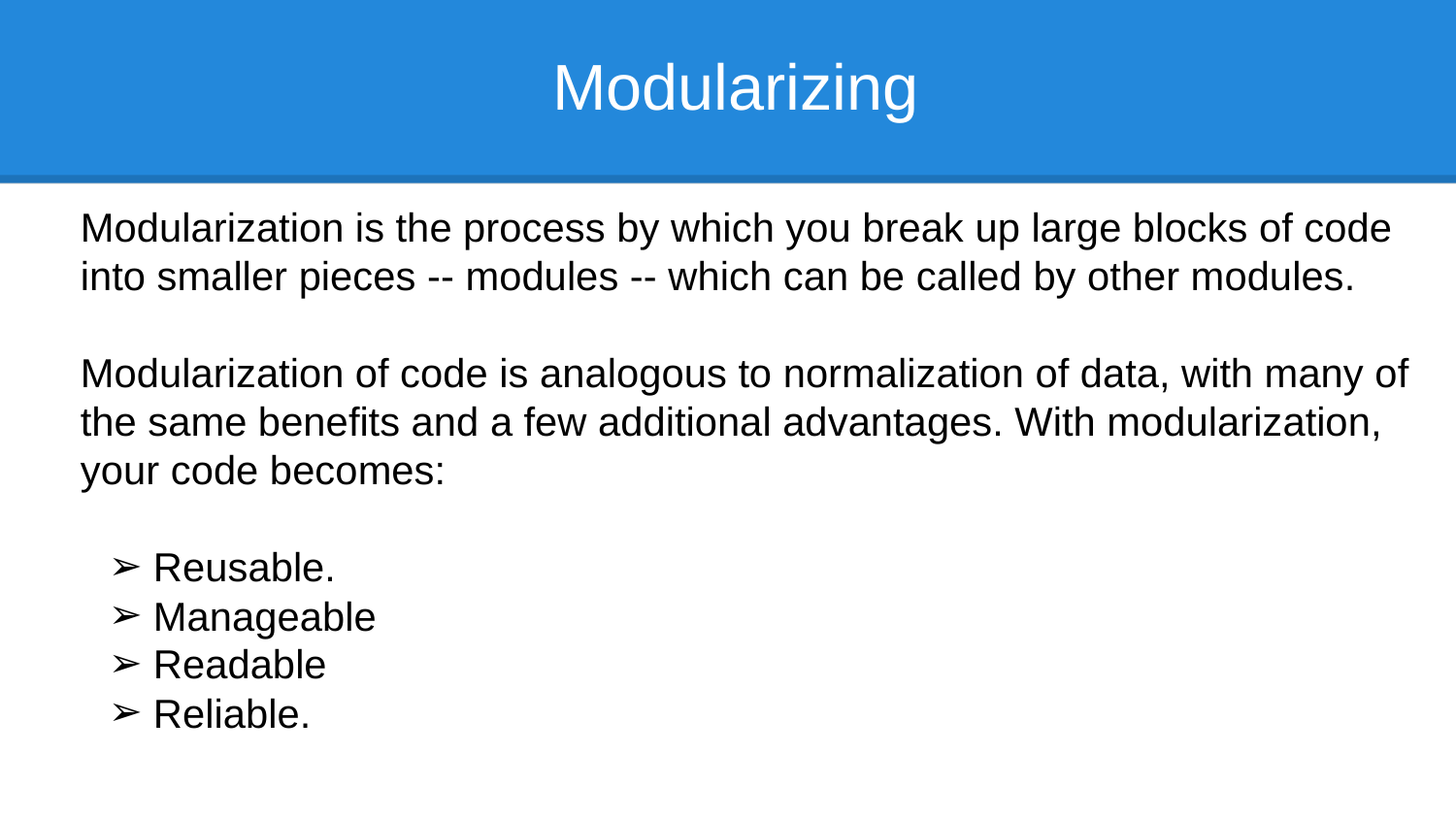

# Modularizing
Modularization is the process by which you break up large blocks of code into smaller pieces -- modules -- which can be called by other modules.

Modularization of code is analogous to normalization of data, with many of the same benefits and a few additional advantages. With modularization, your code becomes:

Reusable.
Manageable
Readable
Reliable.